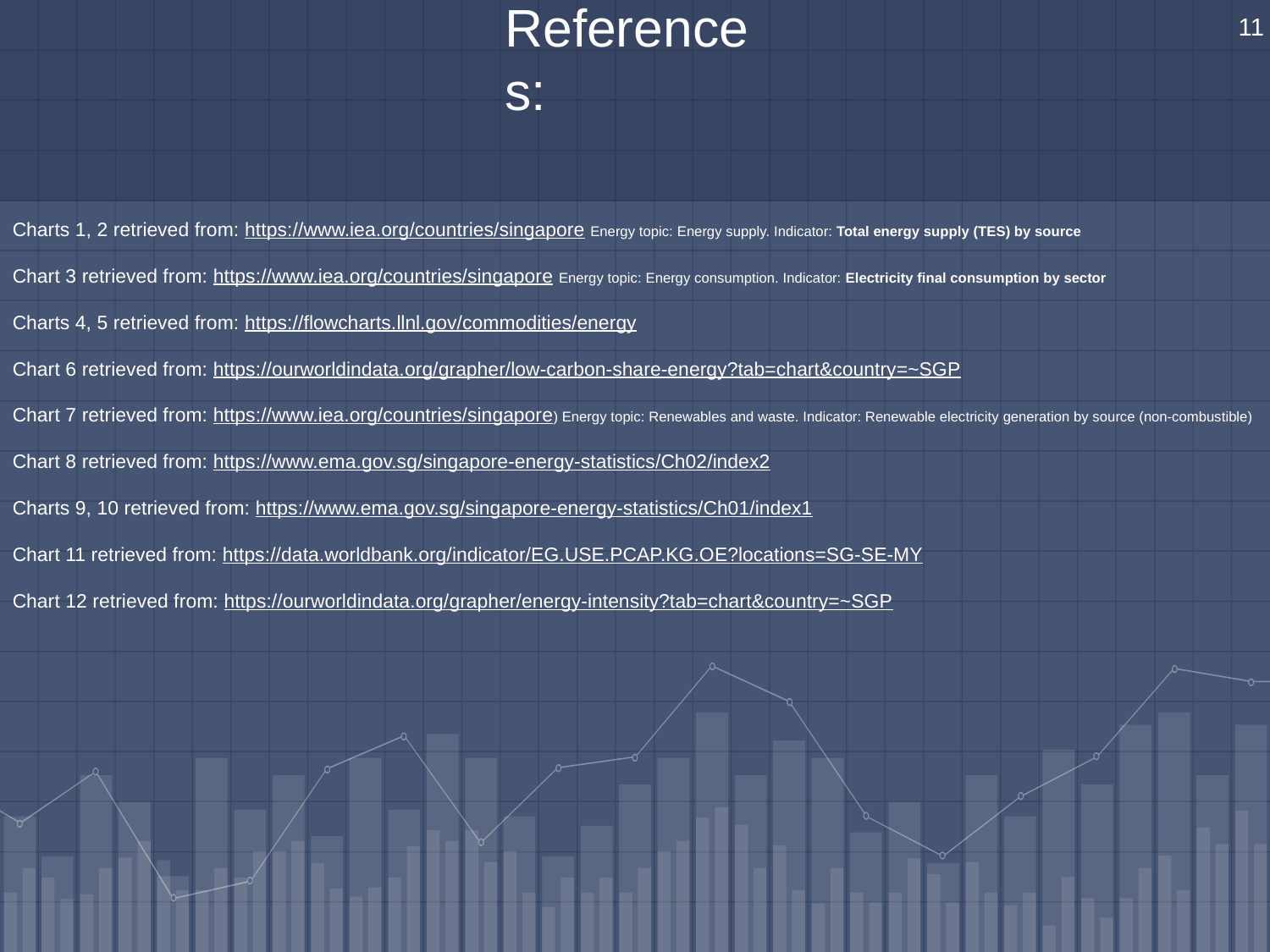

11
# References:
Charts 1, 2 retrieved from: https://www.iea.org/countries/singapore Energy topic: Energy supply. Indicator: Total energy supply (TES) by source

Chart 3 retrieved from: https://www.iea.org/countries/singapore Energy topic: Energy consumption. Indicator: Electricity final consumption by sector

Charts 4, 5 retrieved from: https://flowcharts.llnl.gov/commodities/energy

Chart 6 retrieved from: https://ourworldindata.org/grapher/low-carbon-share-energy?tab=chart&country=~SGP

Chart 7 retrieved from: https://www.iea.org/countries/singapore) Energy topic: Renewables and waste. Indicator: Renewable electricity generation by source (non-combustible)

Chart 8 retrieved from: https://www.ema.gov.sg/singapore-energy-statistics/Ch02/index2

Charts 9, 10 retrieved from: https://www.ema.gov.sg/singapore-energy-statistics/Ch01/index1

Chart 11 retrieved from: https://data.worldbank.org/indicator/EG.USE.PCAP.KG.OE?locations=SG-SE-MY

Chart 12 retrieved from: https://ourworldindata.org/grapher/energy-intensity?tab=chart&country=~SGP